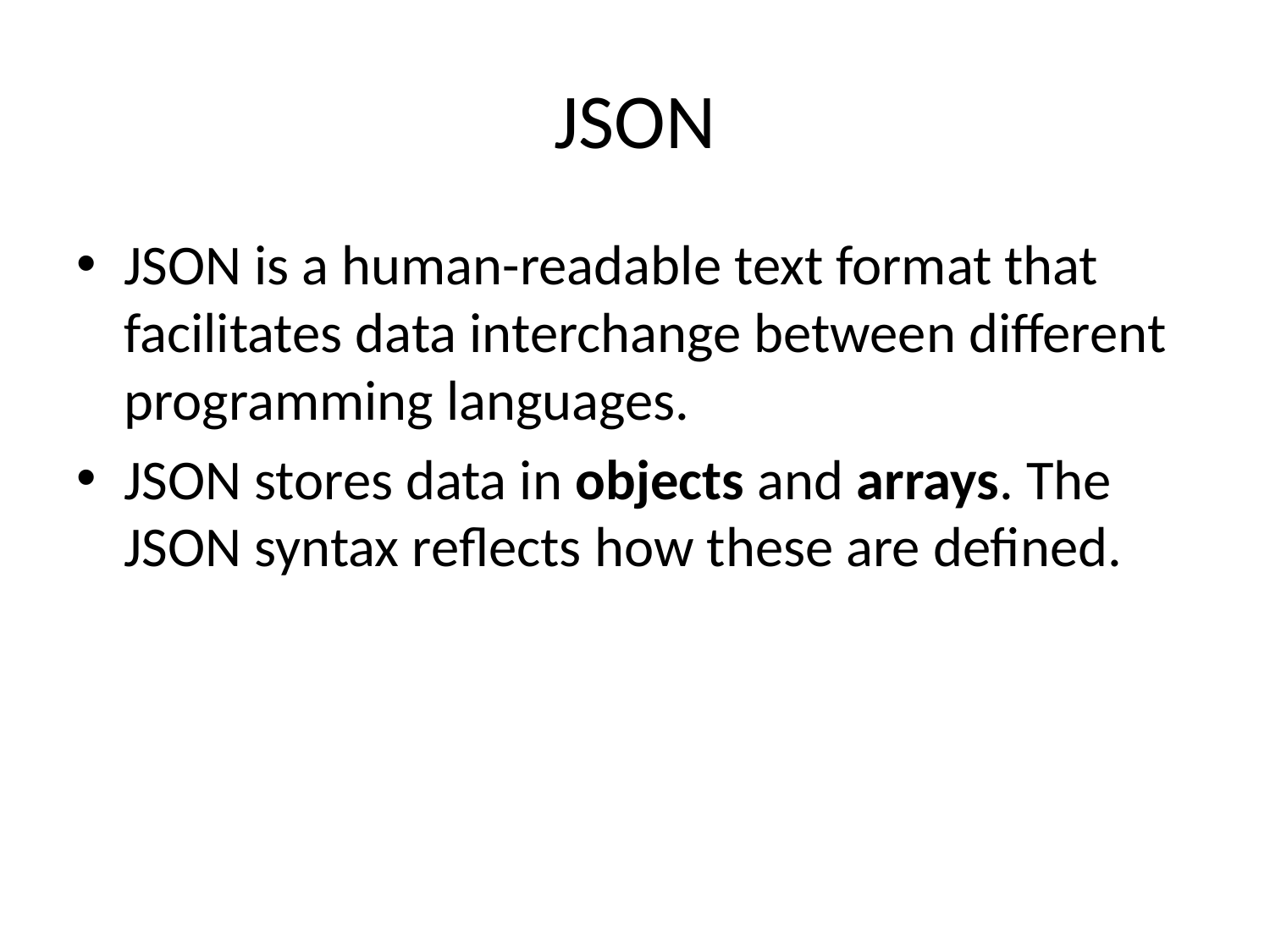

# JSON
JSON is a human-readable text format that facilitates data interchange between different programming languages.
JSON stores data in objects and arrays. The JSON syntax reflects how these are defined.